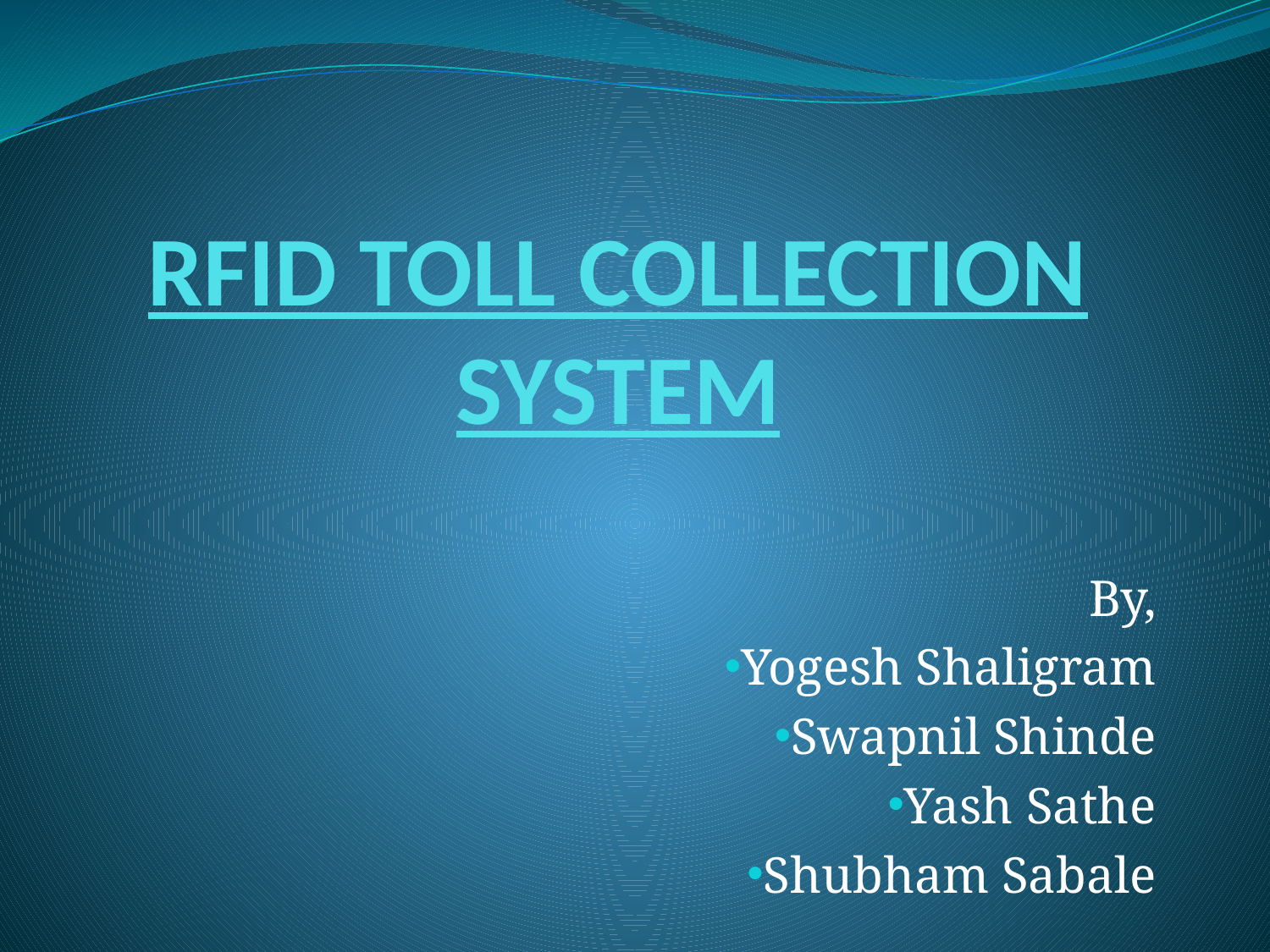

# RFID TOLL COLLECTION SYSTEM
By,
Yogesh Shaligram
Swapnil Shinde
Yash Sathe
Shubham Sabale